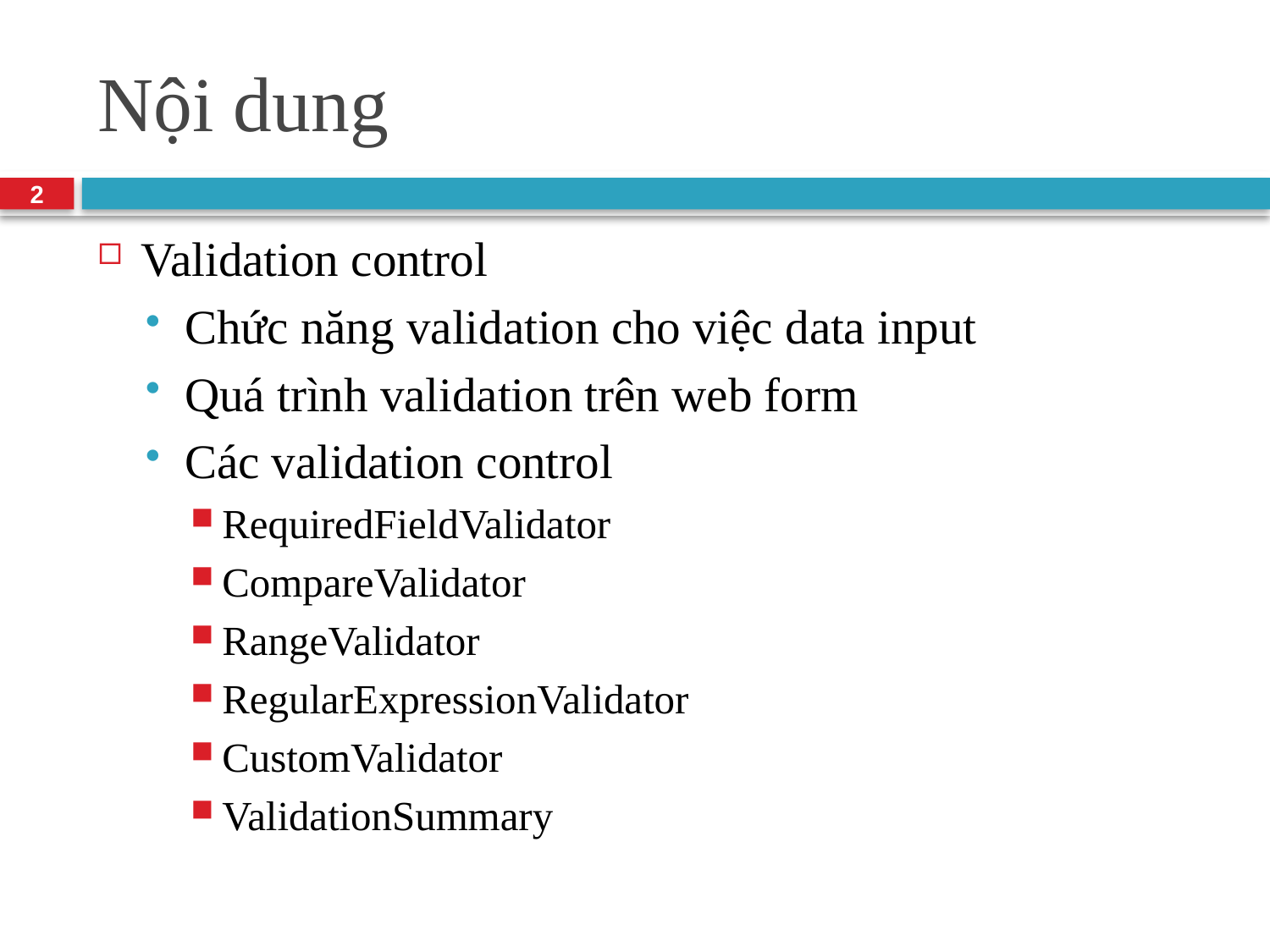

# Nội dung
2
Validation control
Chức năng validation cho việc data input
Quá trình validation trên web form
Các validation control
RequiredFieldValidator
CompareValidator
RangeValidator
RegularExpressionValidator
CustomValidator
ValidationSummary